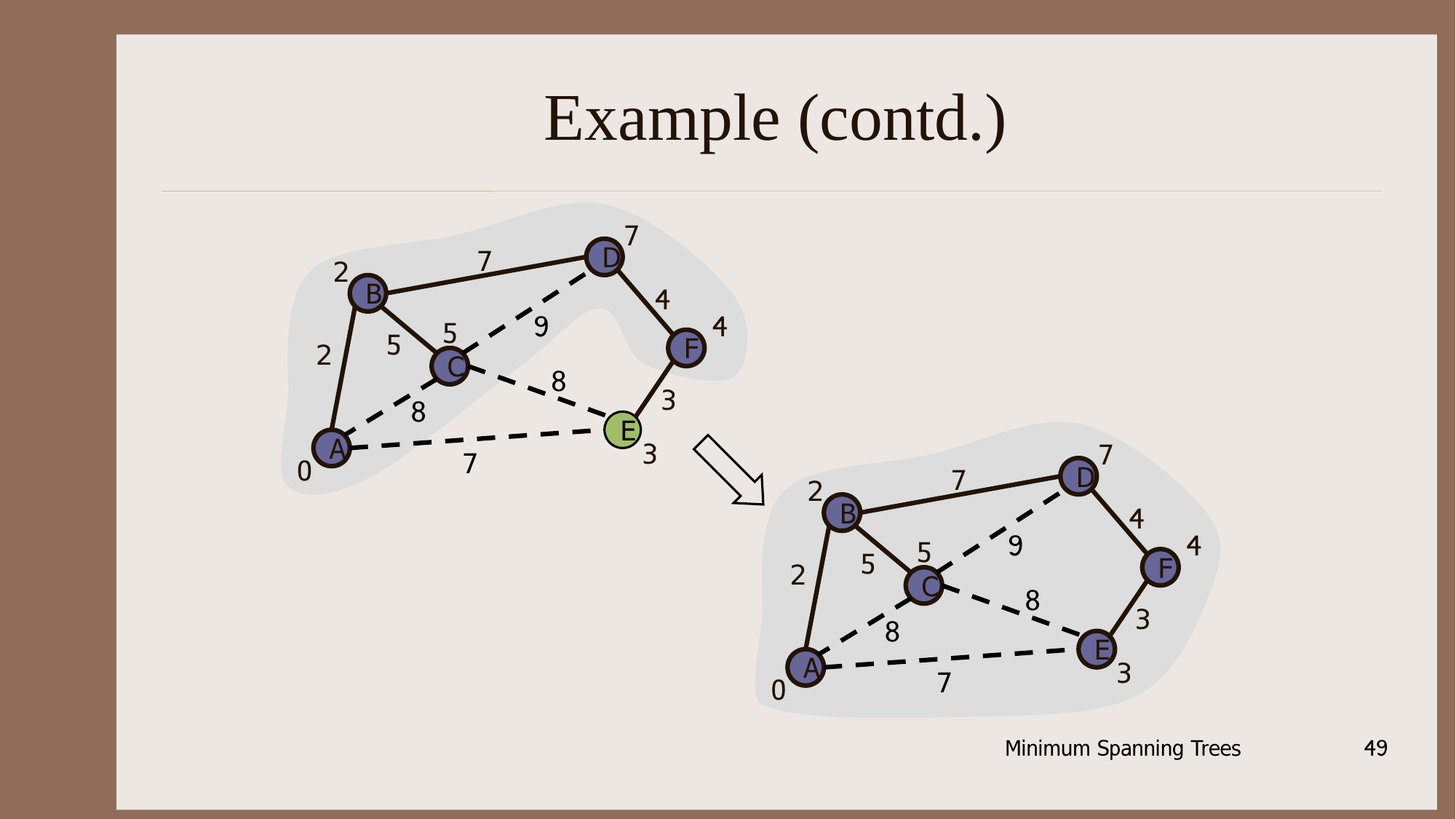

# Example (contd.)

7
7
D
2
B
4
4
9
5
5
F
2
C
8
3
8
E

A
3
7
7
0

D
7
2
B
4
4
9
5
5
F
2
C
8
3
8
E
A
3
7
0
Minimum Spanning Trees
49